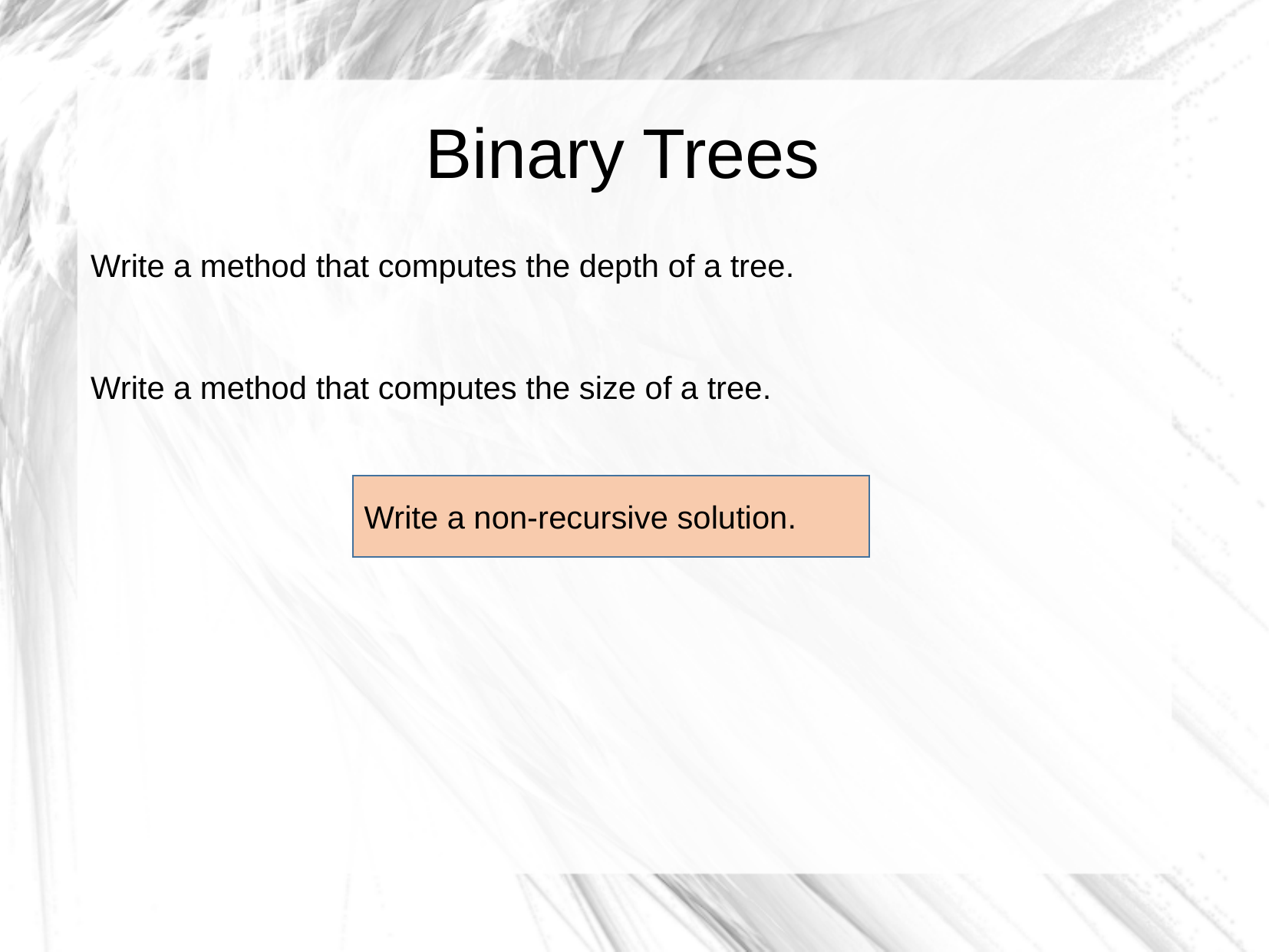

Binary Trees
Write a method that computes the depth of a tree.

Write a method that computes the size of a tree.

Write a non-recursive solution.